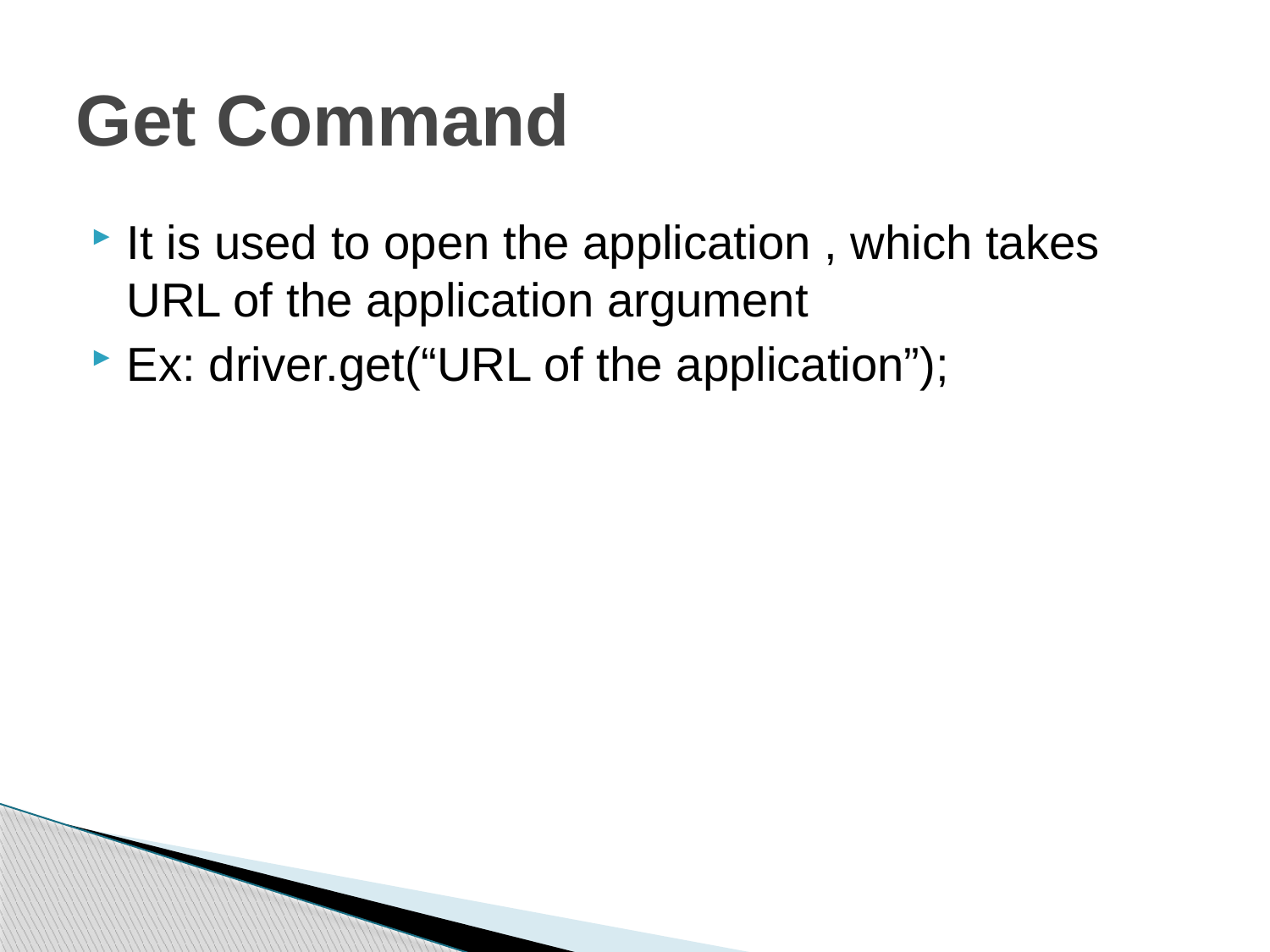

# Get Command
It is used to open the application , which takes URL of the application argument
Ex: driver.get(“URL of the application”);